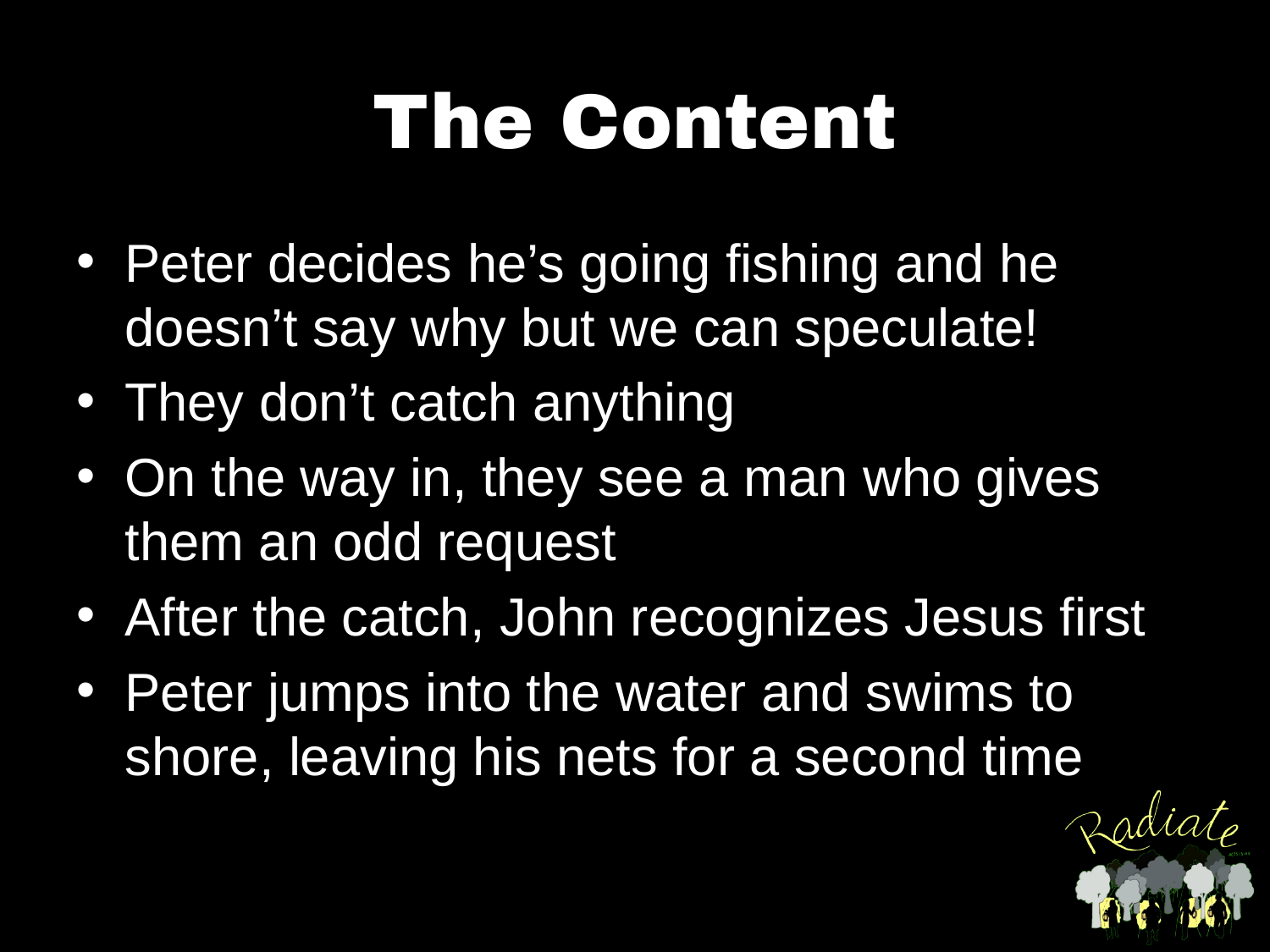

# The Content
Peter decides he’s going fishing and he doesn’t say why but we can speculate!
They don’t catch anything
On the way in, they see a man who gives them an odd request
After the catch, John recognizes Jesus first
Peter jumps into the water and swims to shore, leaving his nets for a second time